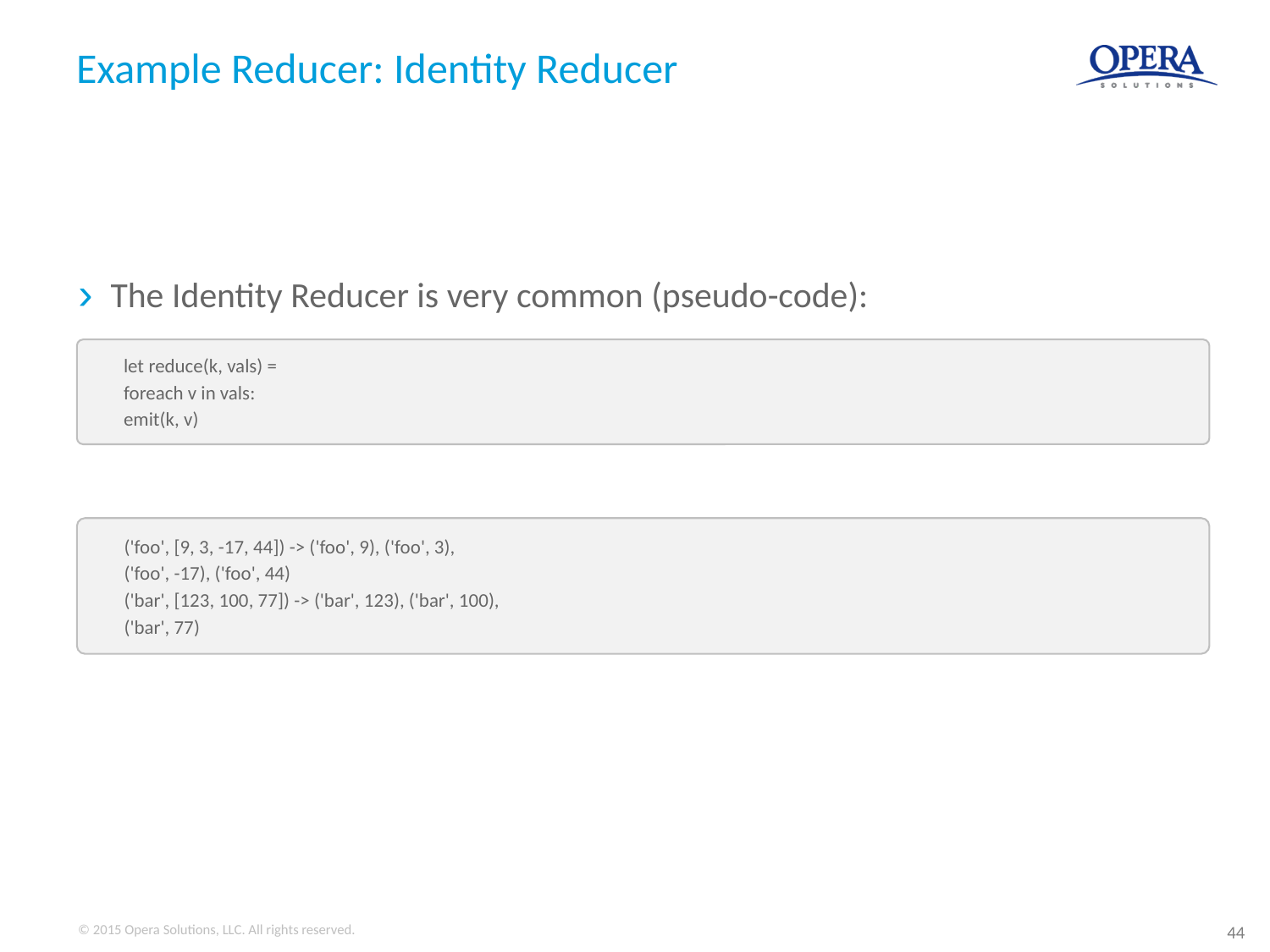

# Example Reducer: Identity Reducer
The Identity Reducer is very common (pseudo-code):
let reduce(k, vals) =
foreach v in vals:
emit(k, v)
('foo', [9, 3, -17, 44]) -> ('foo', 9), ('foo', 3),
('foo', -17), ('foo', 44)
('bar', [123, 100, 77]) -> ('bar', 123), ('bar', 100),
('bar', 77)